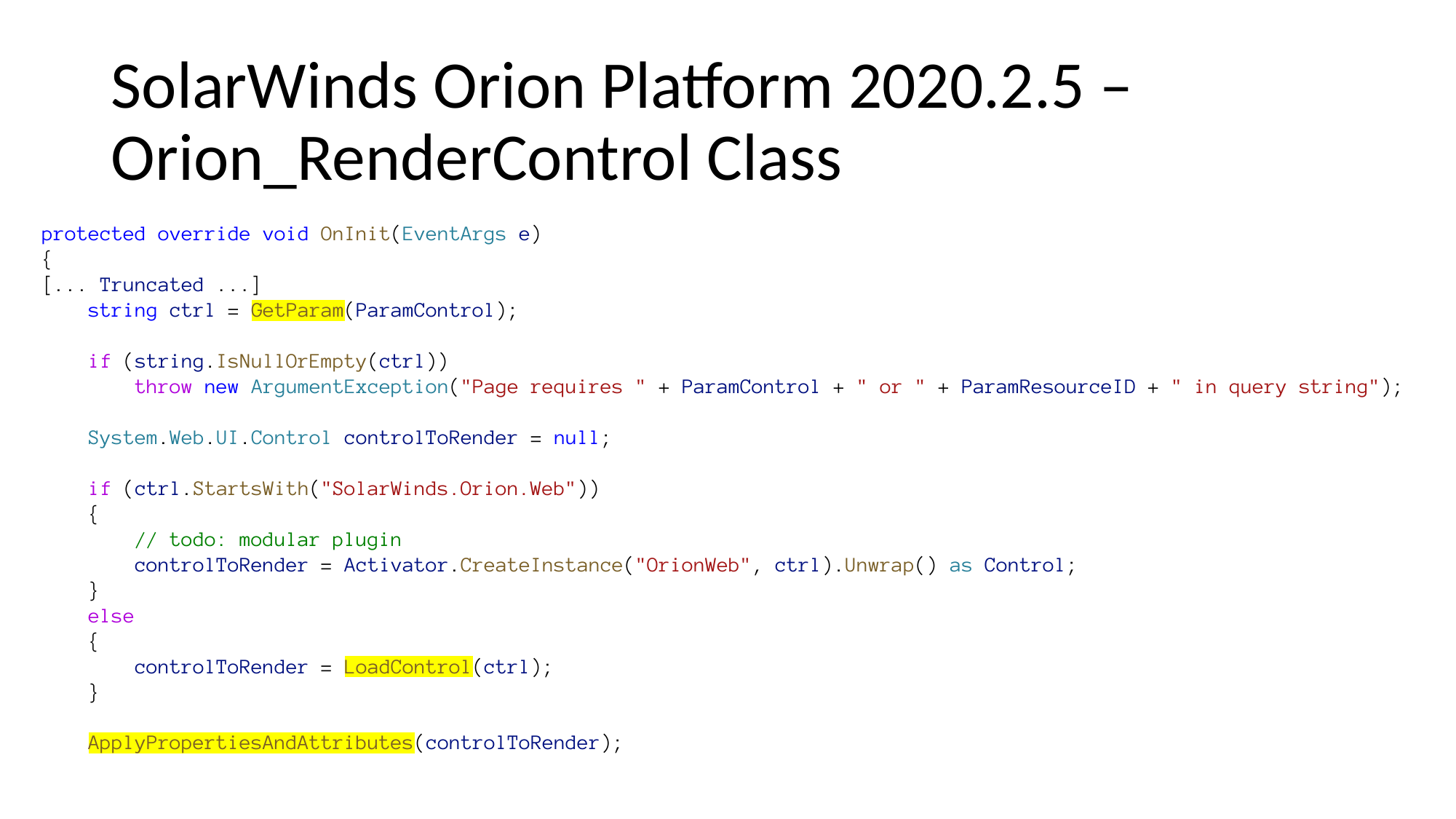

# SolarWinds Orion Platform 2020.2.5 – Orion_RenderControl Class
protected override void OnInit(EventArgs e)
{
[... Truncated ...]
    string ctrl = GetParam(ParamControl);
    if (string.IsNullOrEmpty(ctrl))
        throw new ArgumentException("Page requires " + ParamControl + " or " + ParamResourceID + " in query string");
    System.Web.UI.Control controlToRender = null;
    if (ctrl.StartsWith("SolarWinds.Orion.Web"))
    {
        // todo: modular plugin
        controlToRender = Activator.CreateInstance("OrionWeb", ctrl).Unwrap() as Control;
    }
    else
    {
        controlToRender = LoadControl(ctrl);
    }
    ApplyPropertiesAndAttributes(controlToRender);